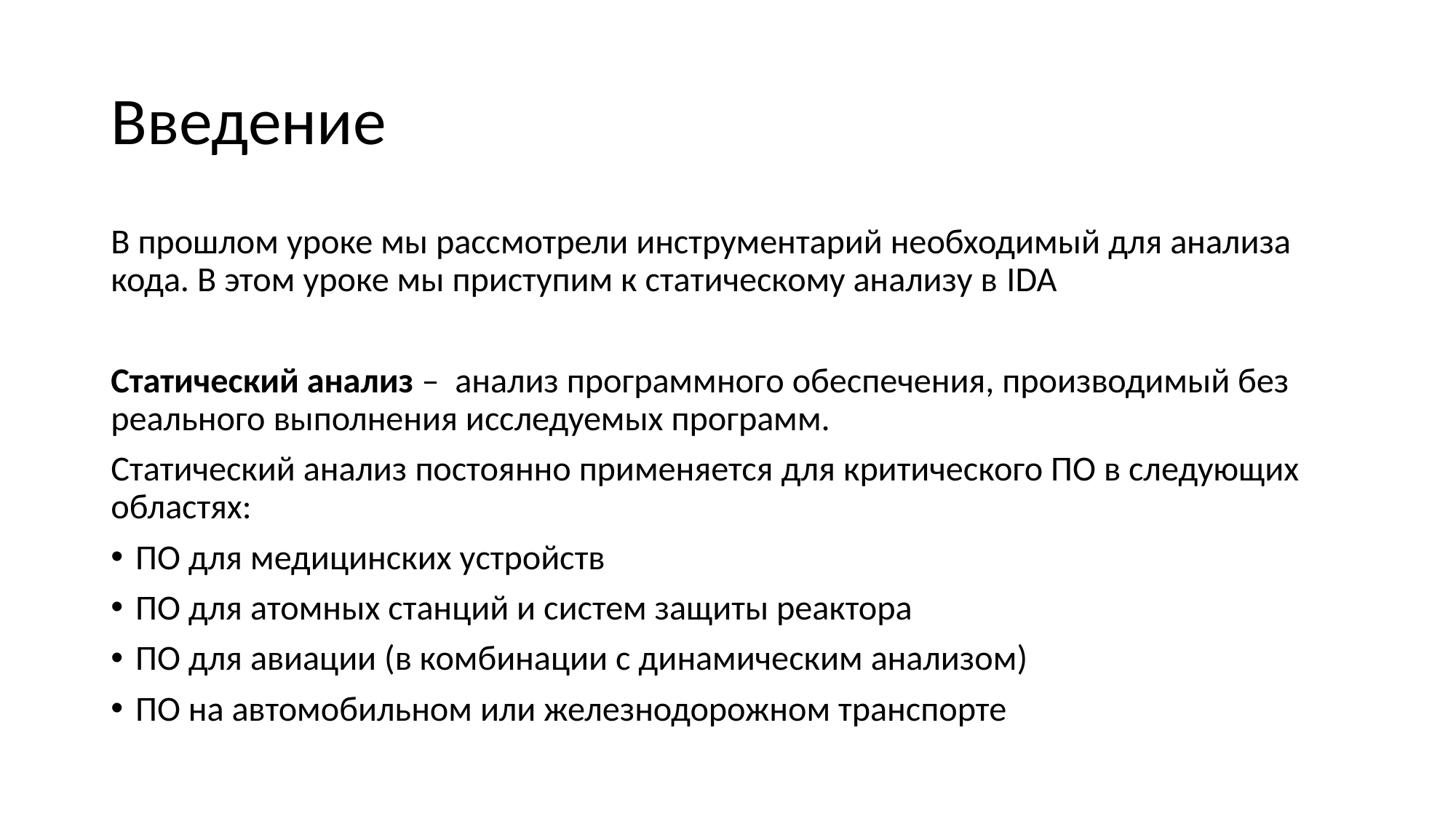

# Введение
В прошлом уроке мы рассмотрели инструментарий необходимый для анализа кода. В этом уроке мы приступим к статическому анализу в IDA

Статический анализ –  анализ программного обеспечения, производимый без реального выполнения исследуемых программ.
Статический анализ постоянно применяется для критического ПО в следующих областях:
ПО для медицинских устройств
ПО для атомных станций и систем защиты реактора
ПО для авиации (в комбинации с динамическим анализом)
ПО на автомобильном или железнодорожном транспорте